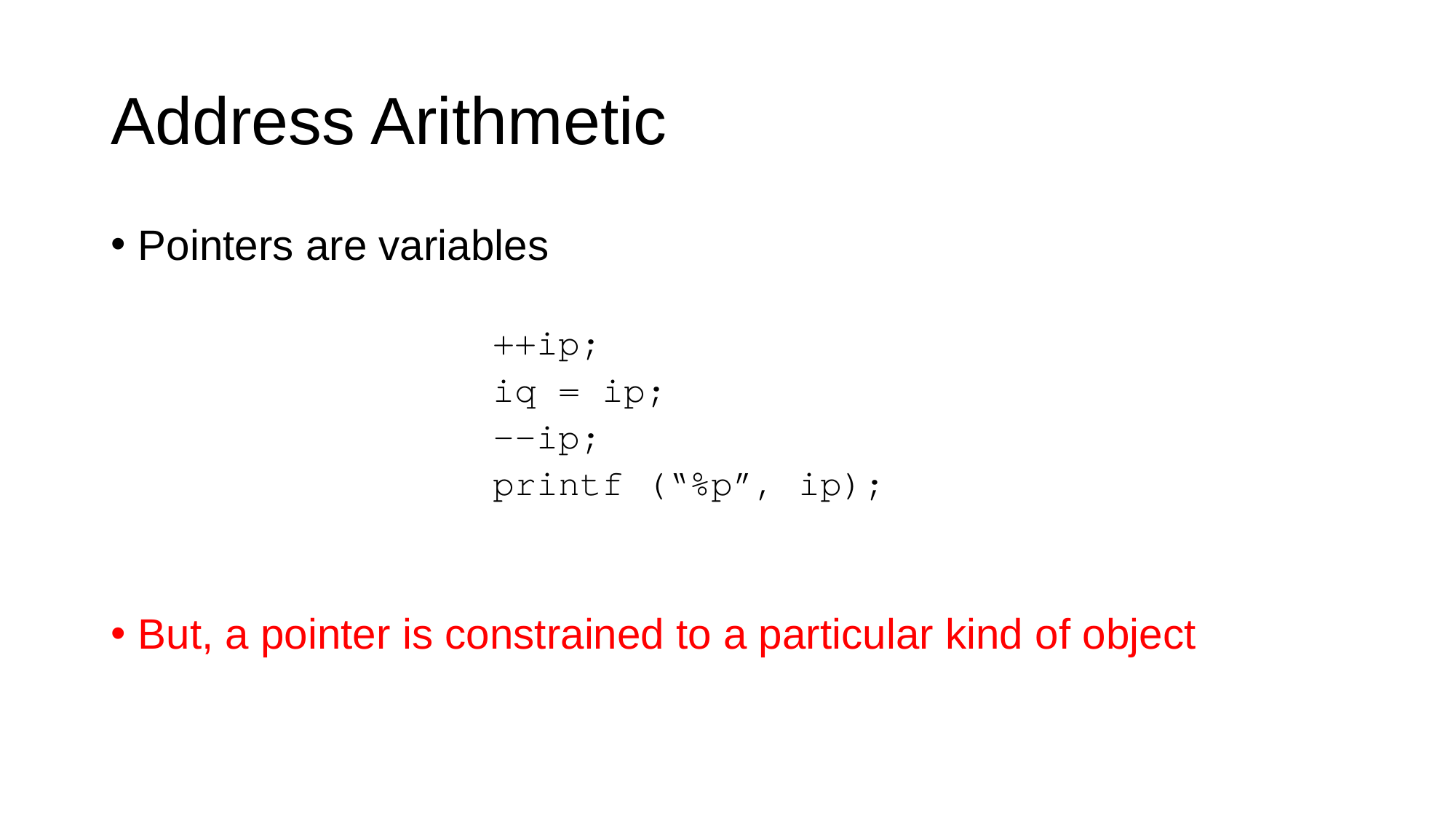

# Address Arithmetic
Pointers are variables

			++ip;
			iq = ip;
			--ip;
			printf (“%p”, ip);

But, a pointer is constrained to a particular kind of object